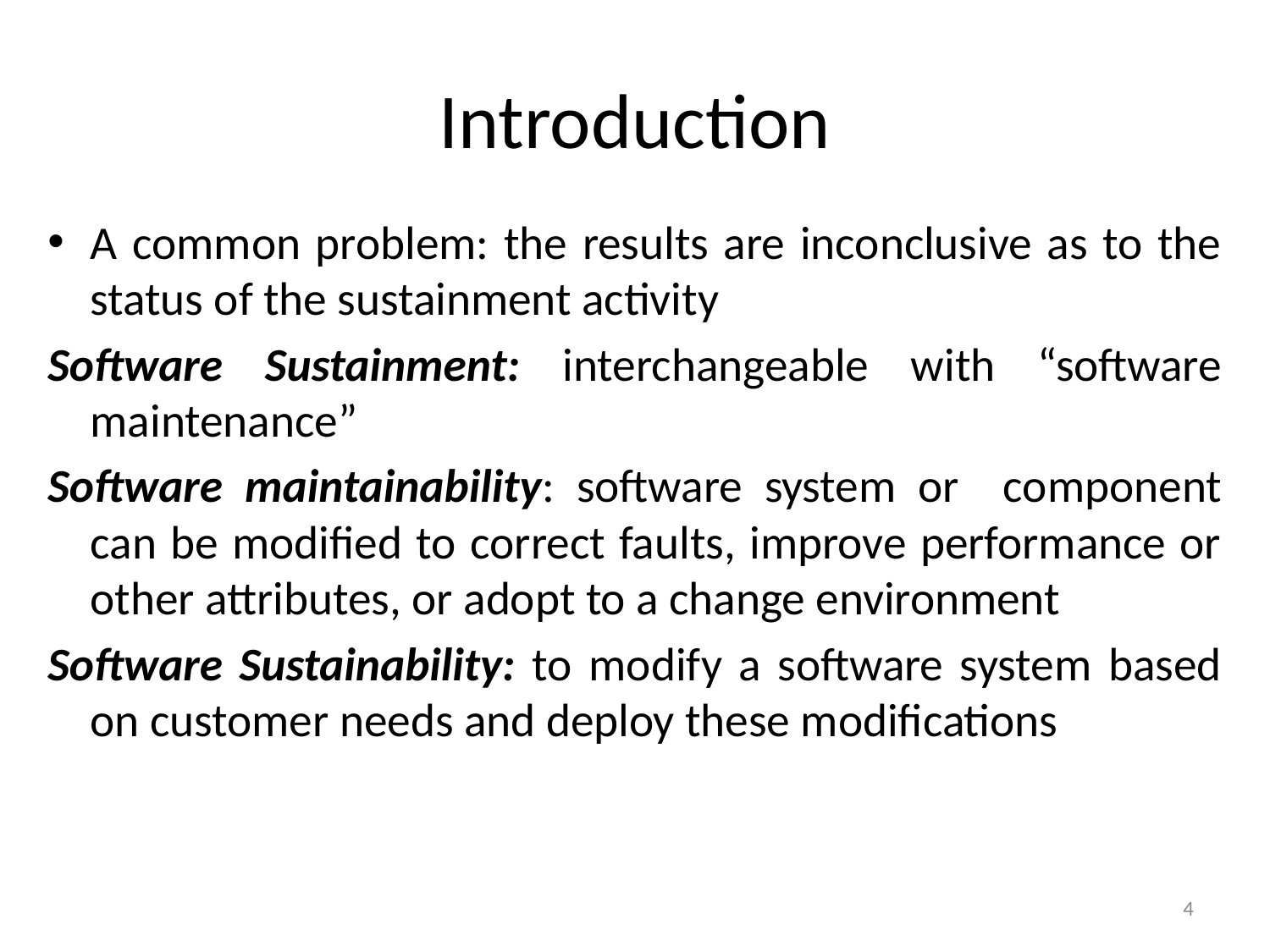

# Introduction
A common problem: the results are inconclusive as to the status of the sustainment activity
Software Sustainment: interchangeable with “software maintenance”
Software maintainability: software system or  component can be modified to correct faults, improve performance or other attributes, or adopt to a change environment
Software Sustainability: to modify a software system based on customer needs and deploy these modifications
4